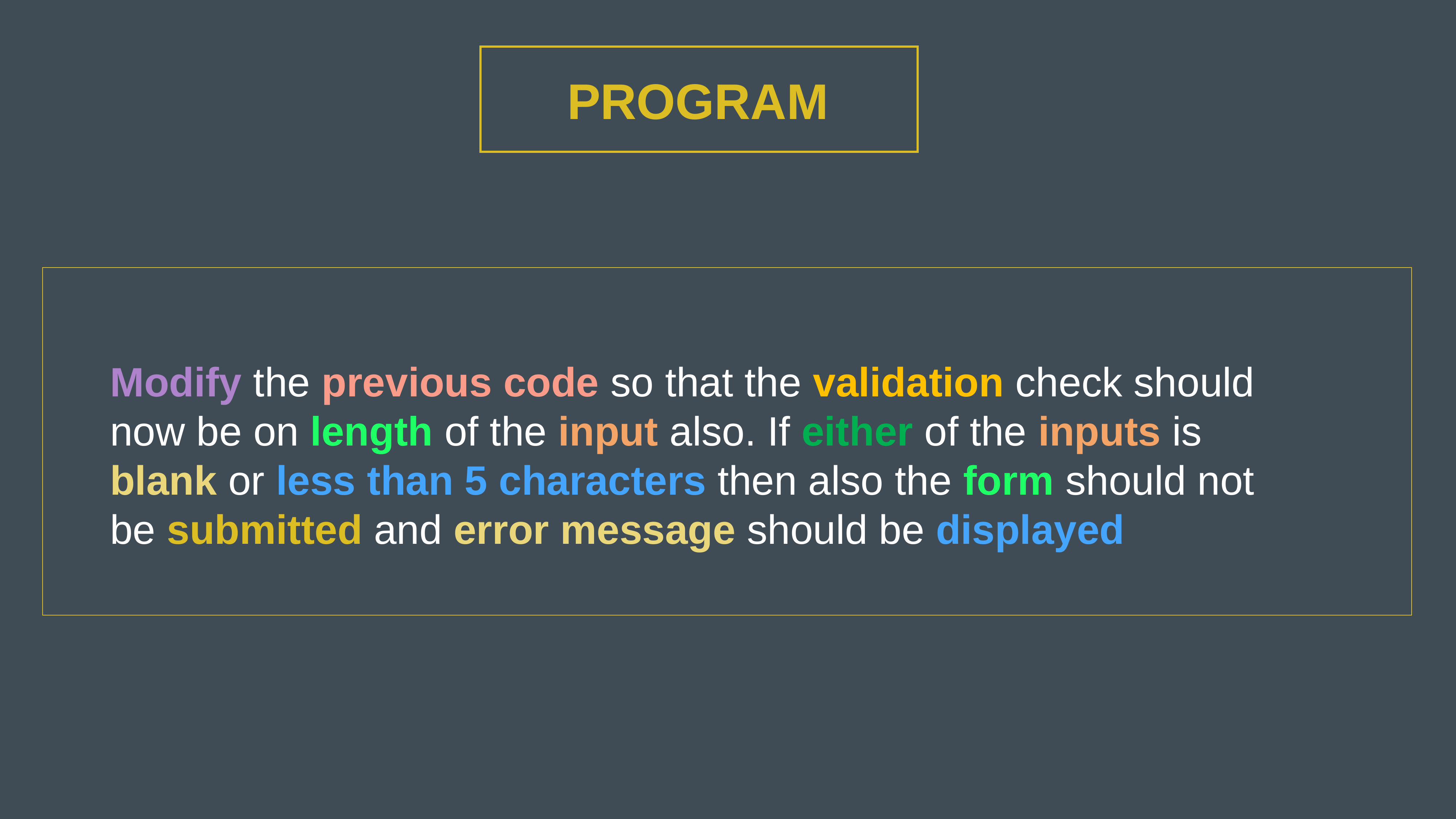

PROGRAM

Modify the previous code so that the validation check should now be on length of the input also. If either of the inputs is blank or less than 5 characters then also the form should not be submitted and error message should be displayed